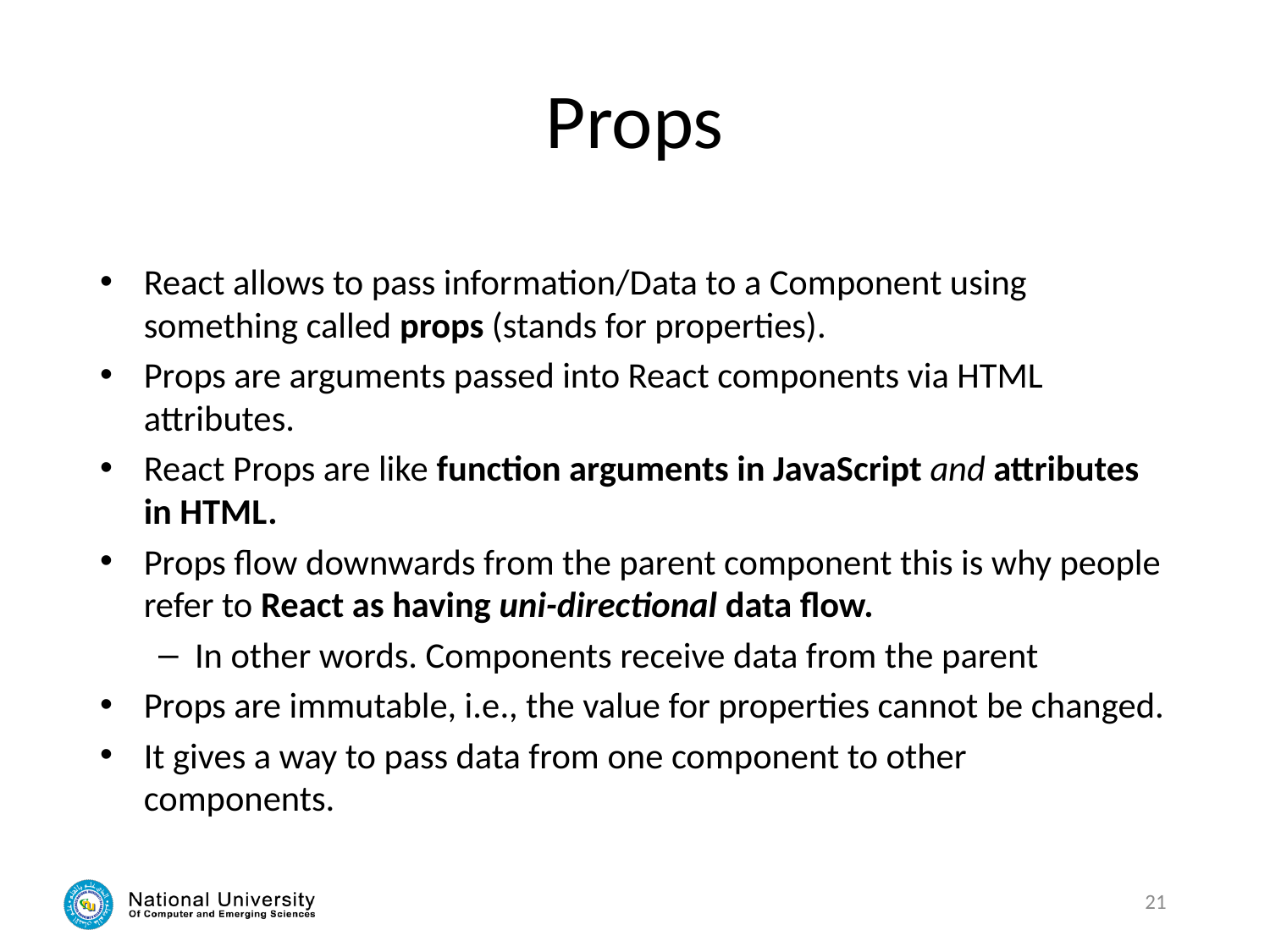

# Props
React allows to pass information/Data to a Component using something called props (stands for properties).
Props are arguments passed into React components via HTML attributes.
React Props are like function arguments in JavaScript and attributes in HTML.
Props flow downwards from the parent component this is why people refer to React as having uni-directional data flow.
In other words. Components receive data from the parent
Props are immutable, i.e., the value for properties cannot be changed.
It gives a way to pass data from one component to other components.
21